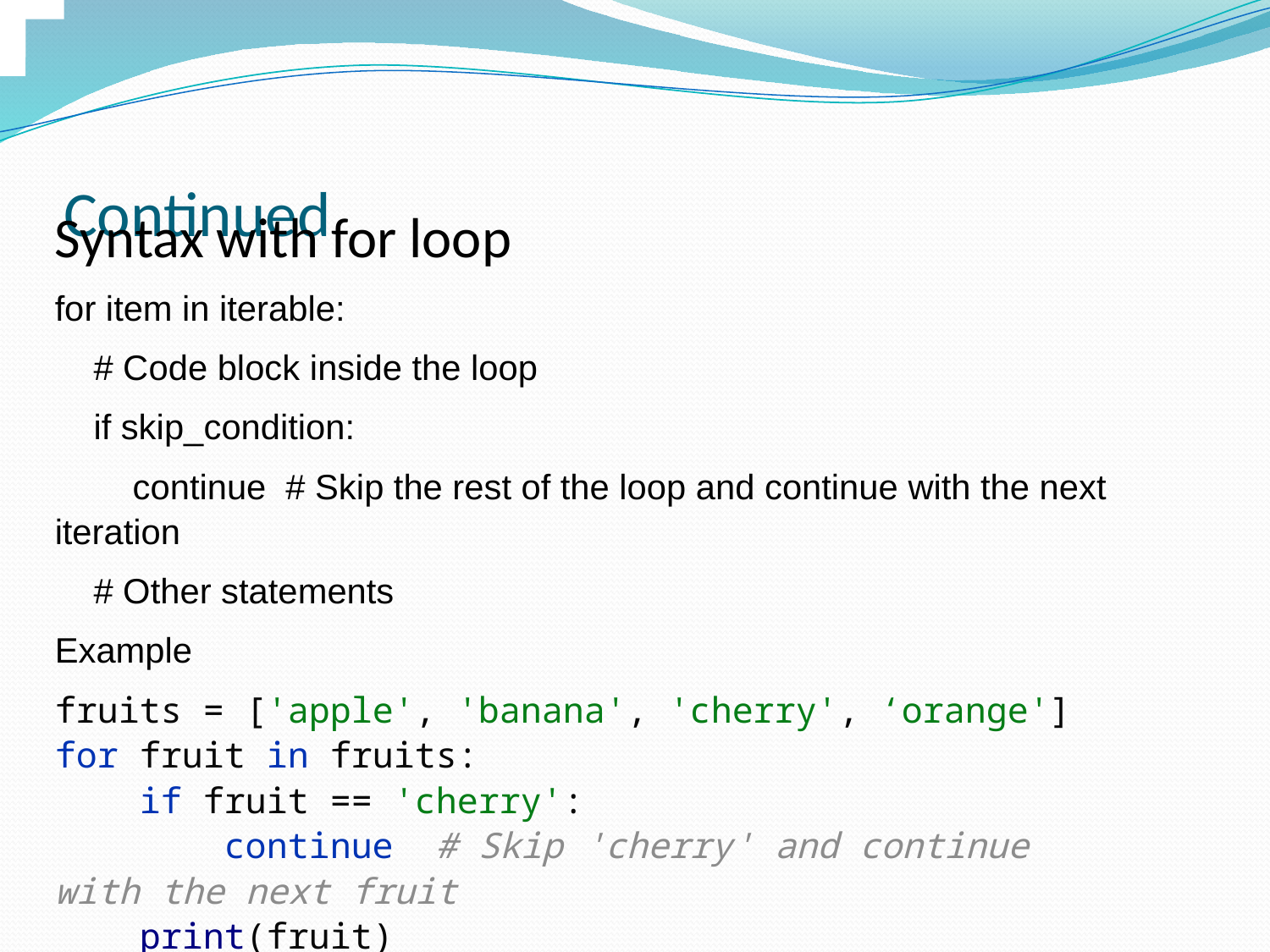

# Continued
Syntax with for loop
for item in iterable:
    # Code block inside the loop
    if skip_condition:
        continue  # Skip the rest of the loop and continue with the next iteration
    # Other statements
Example
fruits = ['apple', 'banana', 'cherry', ‘orange']
for fruit in fruits:
    if fruit == 'cherry':
        continue  # Skip 'cherry' and continue with the next fruit
    print(fruit)